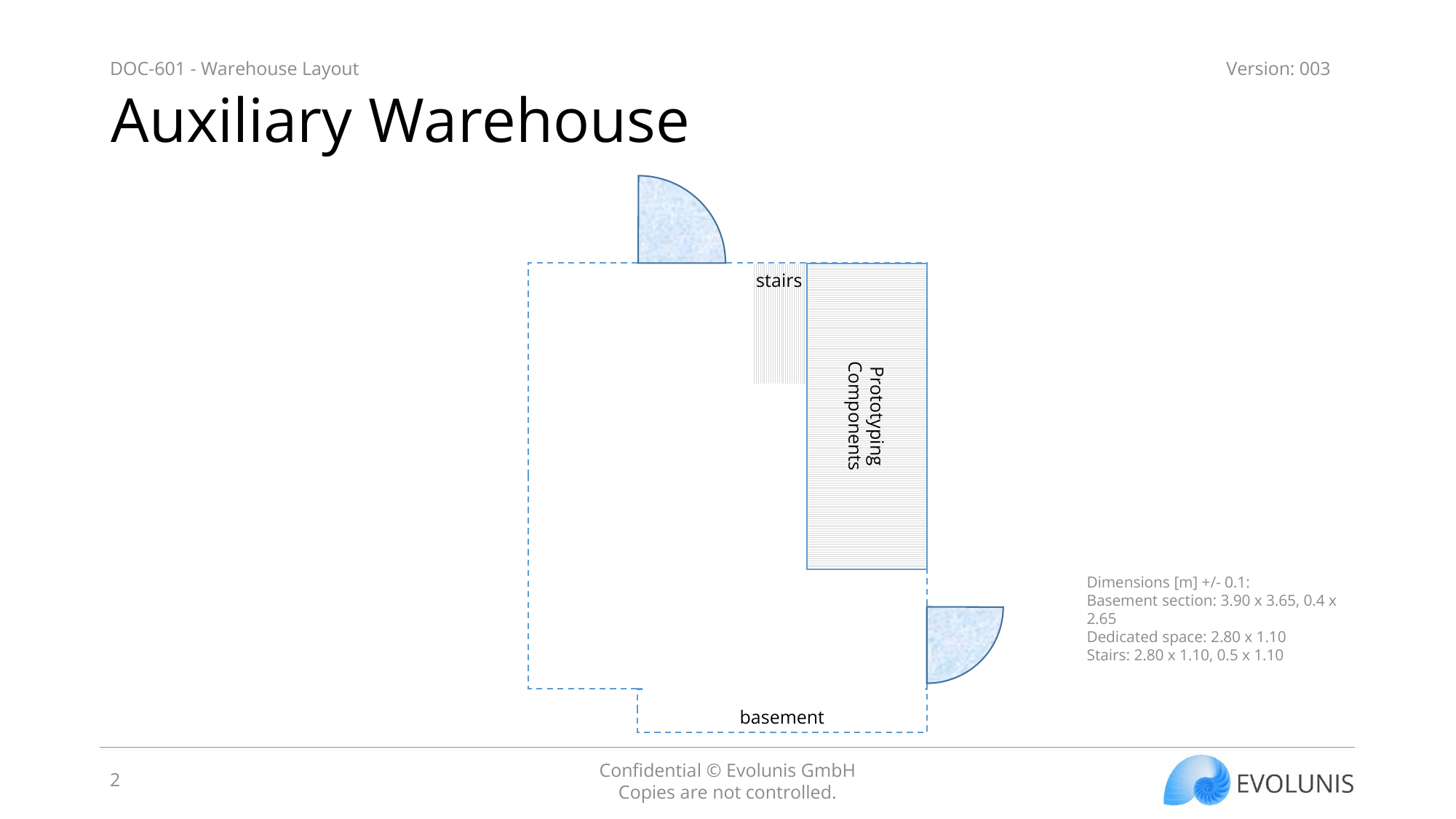

# Auxiliary Warehouse

Prototyping
Components

stairs

basement
Dimensions [m] +/- 0.1:
Basement section: 3.90 x 3.65, 0.4 x 2.65
Dedicated space: 2.80 x 1.10
Stairs: 2.80 x 1.10, 0.5 x 1.10
2